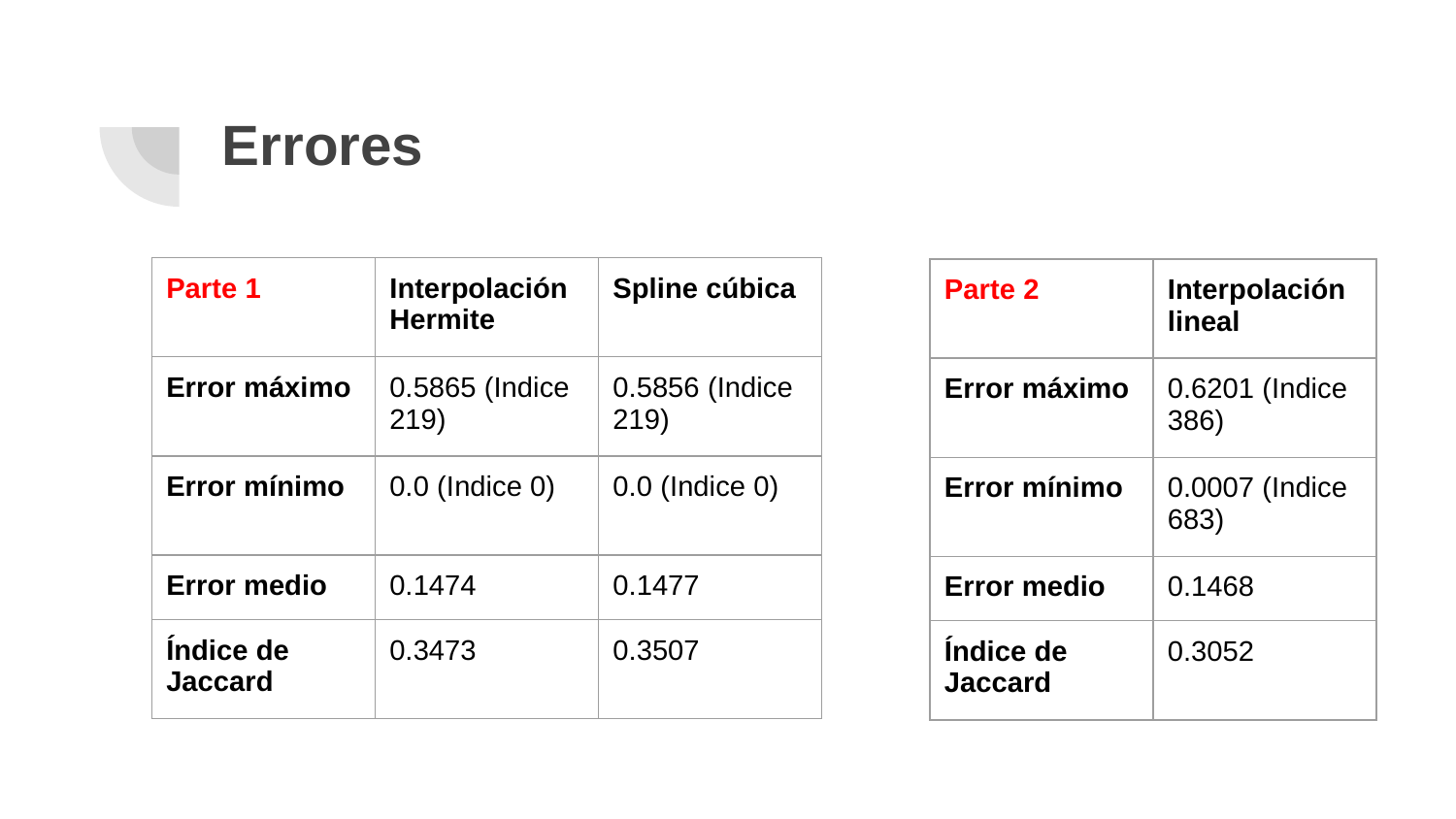

# Errores
| Parte 1 | Interpolación Hermite | Spline cúbica |
| --- | --- | --- |
| Error máximo | 0.5865 (Indice 219) | 0.5856 (Indice 219) |
| Error mínimo | 0.0 (Indice 0) | 0.0 (Indice 0) |
| Error medio | 0.1474 | 0.1477 |
| Índice de Jaccard | 0.3473 | 0.3507 |
| Parte 2 | Interpolación lineal |
| --- | --- |
| Error máximo | 0.6201 (Indice 386) |
| Error mínimo | 0.0007 (Indice 683) |
| Error medio | 0.1468 |
| Índice de Jaccard | 0.3052 |